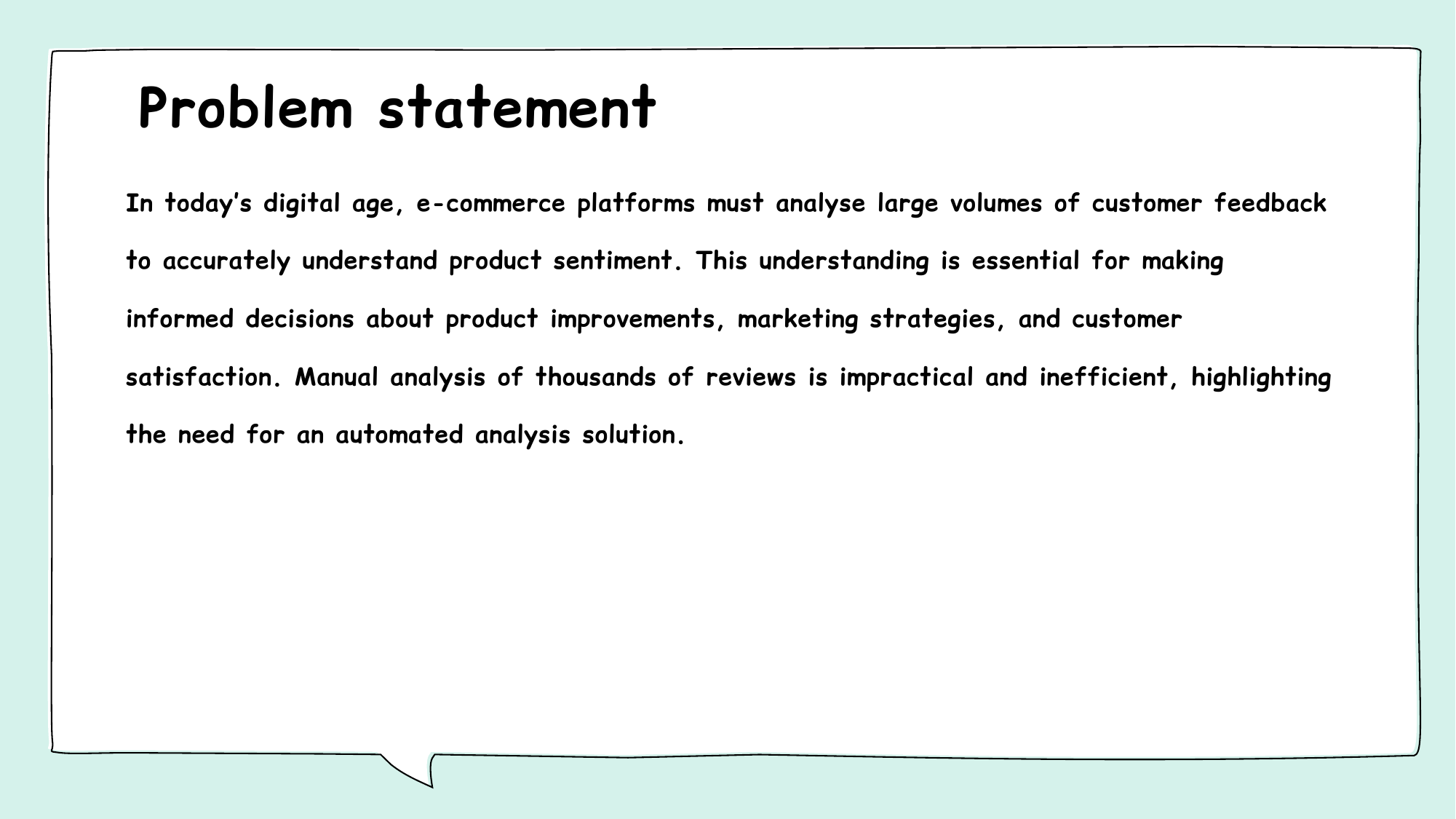

# Problem statement
In today’s digital age, e-commerce platforms must analyse large volumes of customer feedback to accurately understand product sentiment. This understanding is essential for making informed decisions about product improvements, marketing strategies, and customer satisfaction. Manual analysis of thousands of reviews is impractical and inefficient, highlighting the need for an automated analysis solution.